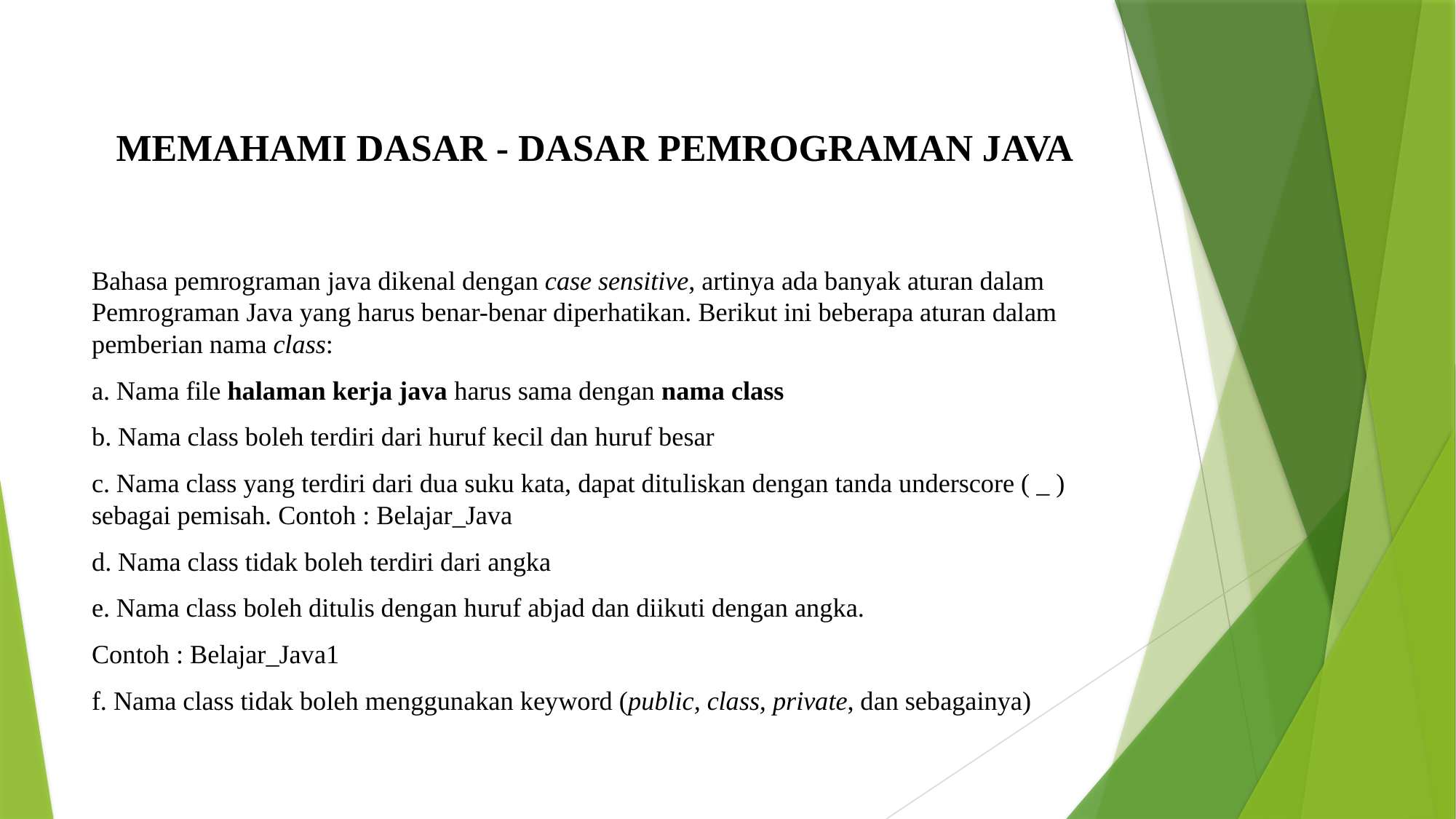

# MEMAHAMI DASAR - DASAR PEMROGRAMAN JAVA
Bahasa pemrograman java dikenal dengan case sensitive, artinya ada banyak aturan dalam Pemrograman Java yang harus benar-benar diperhatikan. Berikut ini beberapa aturan dalam pemberian nama class:
a. Nama file halaman kerja java harus sama dengan nama class
b. Nama class boleh terdiri dari huruf kecil dan huruf besar
c. Nama class yang terdiri dari dua suku kata, dapat dituliskan dengan tanda underscore ( _ ) sebagai pemisah. Contoh : Belajar_Java
d. Nama class tidak boleh terdiri dari angka
e. Nama class boleh ditulis dengan huruf abjad dan diikuti dengan angka.
Contoh : Belajar_Java1
f. Nama class tidak boleh menggunakan keyword (public, class, private, dan sebagainya)